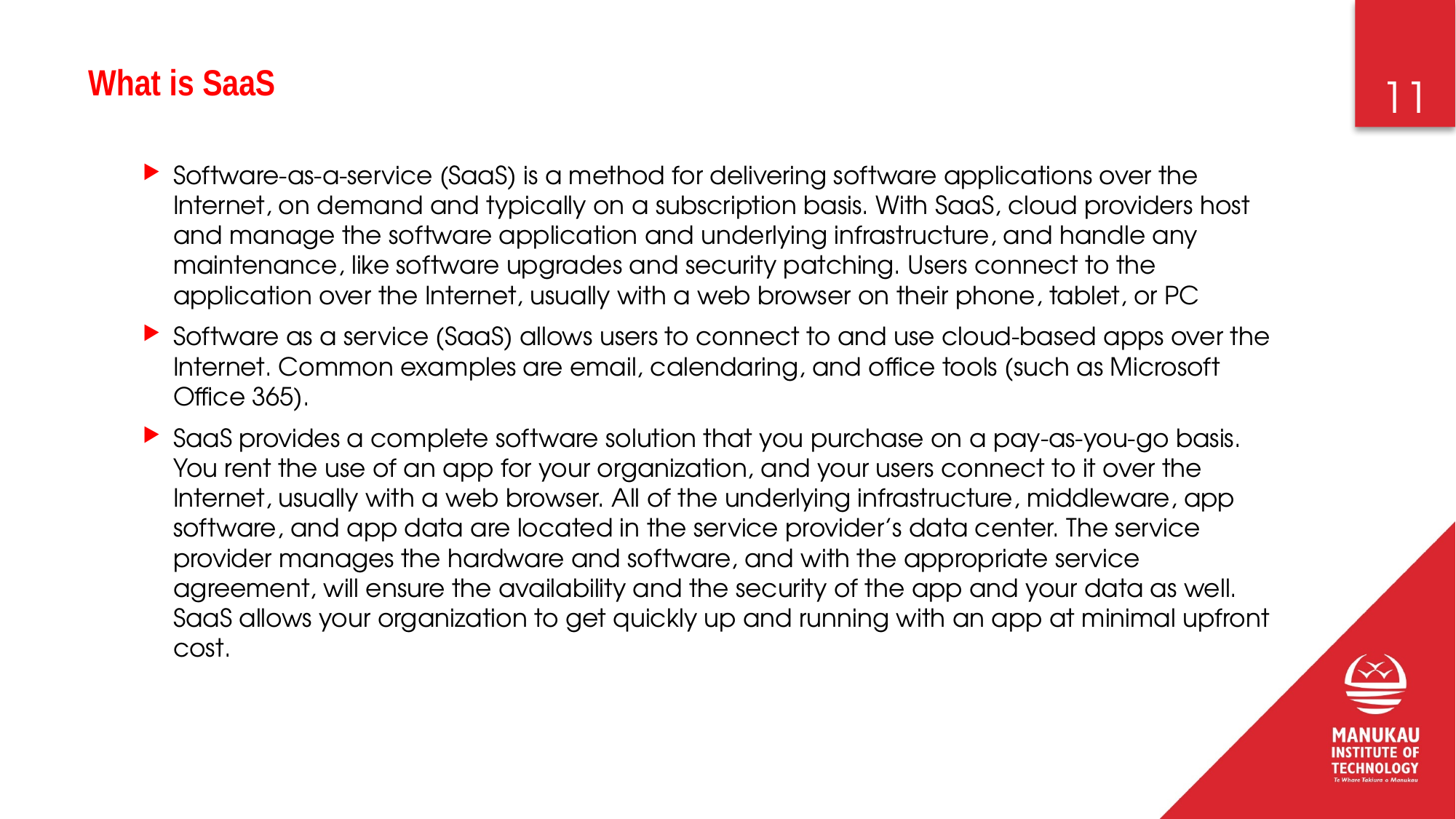

# What is SaaS
Software-as-a-service (SaaS) is a method for delivering software applications over the Internet, on demand and typically on a subscription basis. With SaaS, cloud providers host and manage the software application and underlying infrastructure, and handle any maintenance, like software upgrades and security patching. Users connect to the application over the Internet, usually with a web browser on their phone, tablet, or PC
Software as a service (SaaS) allows users to connect to and use cloud-based apps over the Internet. Common examples are email, calendaring, and office tools (such as Microsoft Office 365).
SaaS provides a complete software solution that you purchase on a pay-as-you-go basis. You rent the use of an app for your organization, and your users connect to it over the Internet, usually with a web browser. All of the underlying infrastructure, middleware, app software, and app data are located in the service provider’s data center. The service provider manages the hardware and software, and with the appropriate service agreement, will ensure the availability and the security of the app and your data as well. SaaS allows your organization to get quickly up and running with an app at minimal upfront cost.